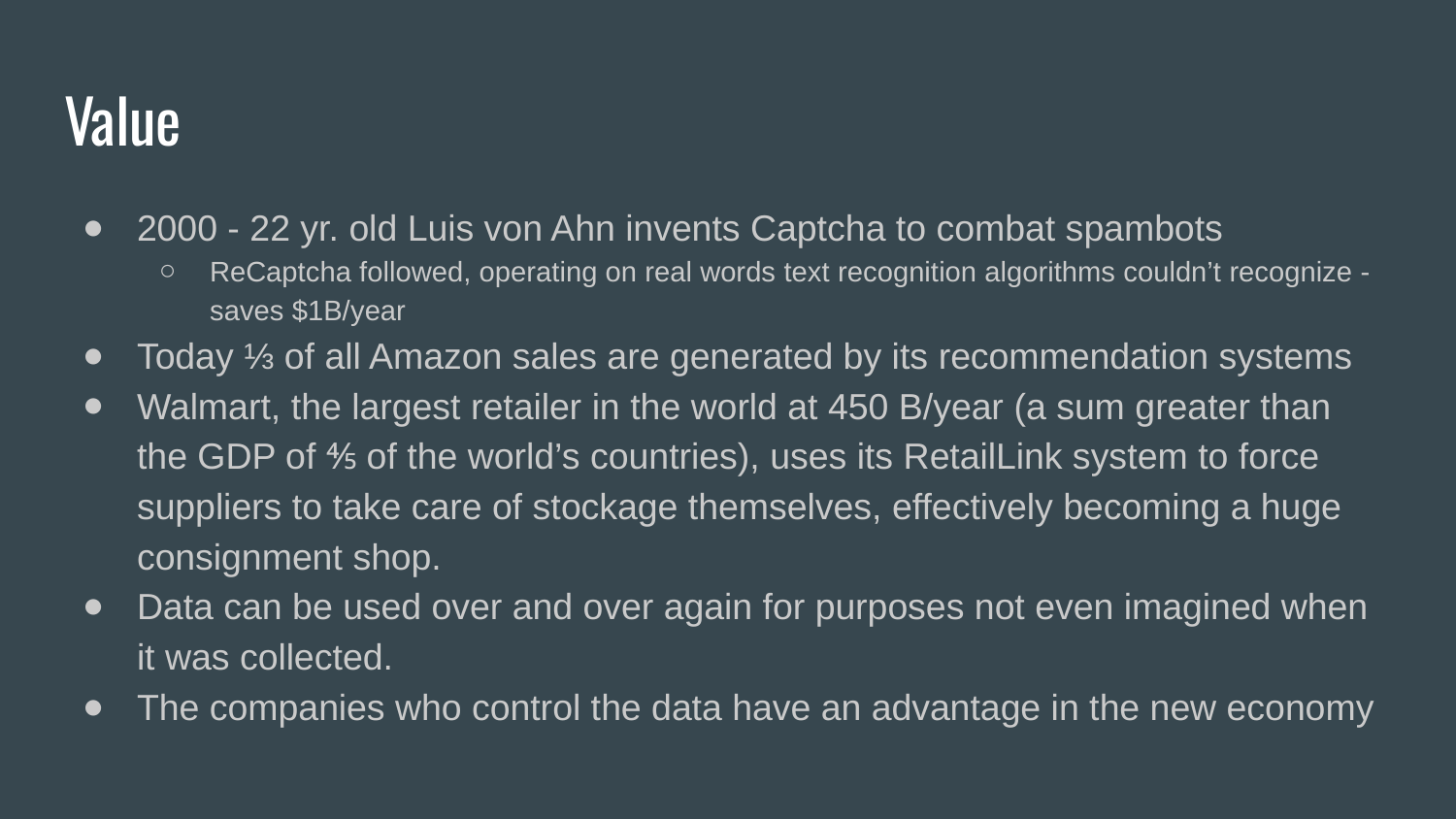

# Value
2000 - 22 yr. old Luis von Ahn invents Captcha to combat spambots
ReCaptcha followed, operating on real words text recognition algorithms couldn’t recognize - saves $1B/year
Today ⅓ of all Amazon sales are generated by its recommendation systems
Walmart, the largest retailer in the world at 450 B/year (a sum greater than the GDP of ⅘ of the world’s countries), uses its RetailLink system to force suppliers to take care of stockage themselves, effectively becoming a huge consignment shop.
Data can be used over and over again for purposes not even imagined when it was collected.
The companies who control the data have an advantage in the new economy